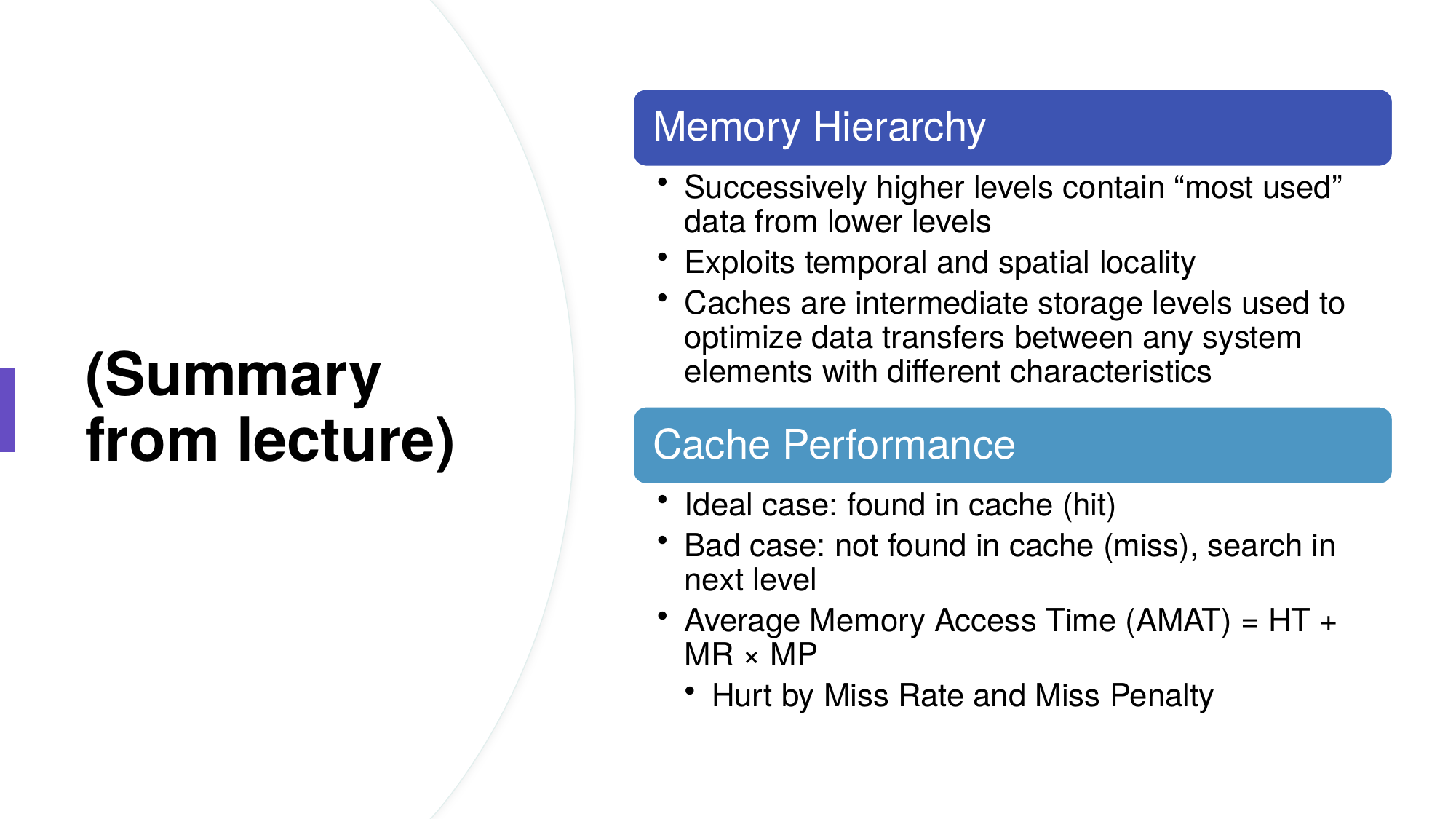

Memory Hierarchy
Successively higher levels contain “most used” data from lower levels
Exploits temporal and spatial locality
Caches are intermediate storage levels used to optimize data transfers between any system elements with different characteristics
Cache Performance
Ideal case: found in cache (hit)
Bad case: not found in cache (miss), search in next level
Average Memory Access Time (AMAT) = HT + MR × MP
Hurt by Miss Rate and Miss Penalty
# (Summary from lecture)